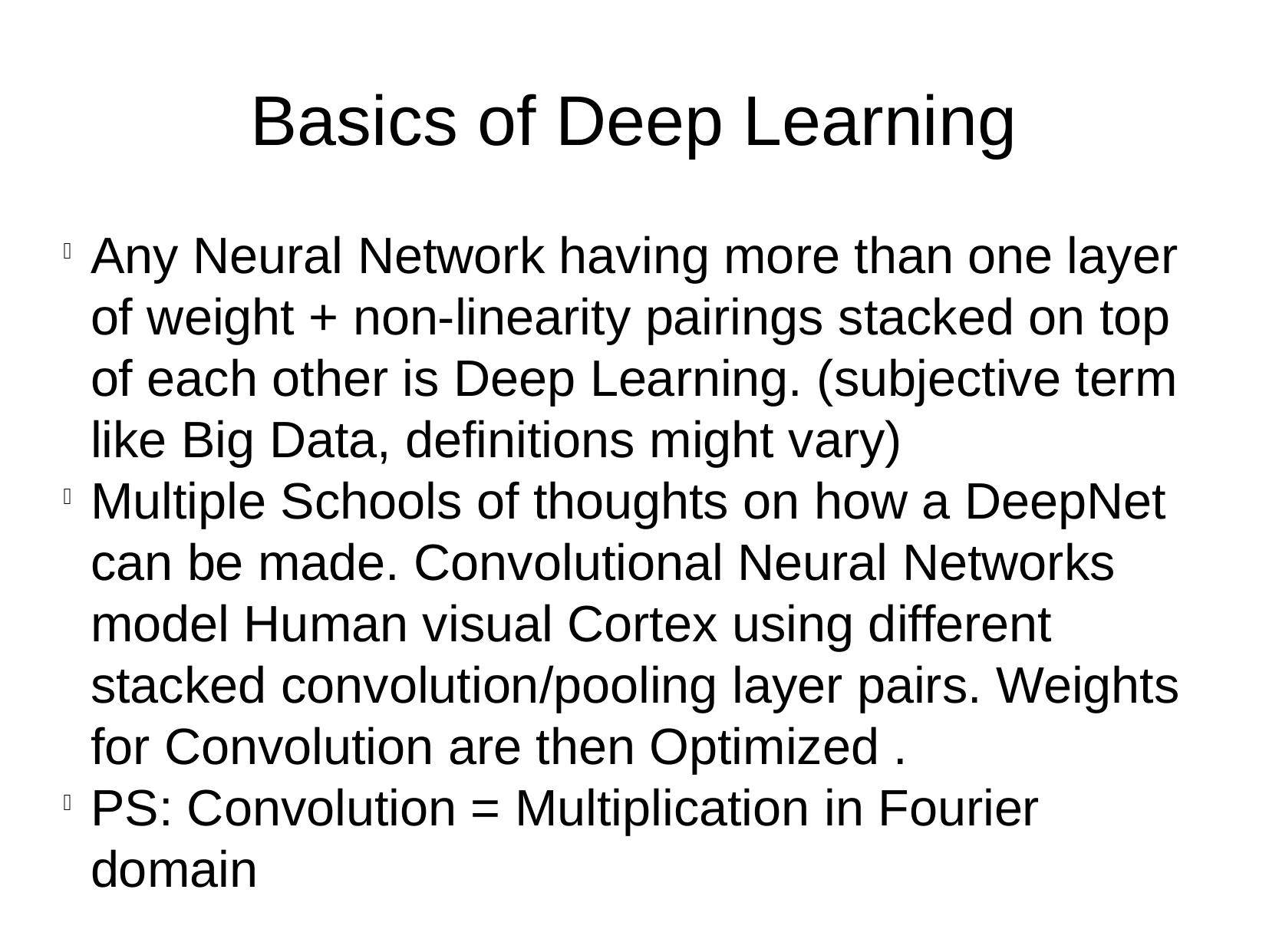

Basics of Deep Learning
Any Neural Network having more than one layer of weight + non-linearity pairings stacked on top of each other is Deep Learning. (subjective term like Big Data, definitions might vary)
Multiple Schools of thoughts on how a DeepNet can be made. Convolutional Neural Networks model Human visual Cortex using different stacked convolution/pooling layer pairs. Weights for Convolution are then Optimized .
PS: Convolution = Multiplication in Fourier domain